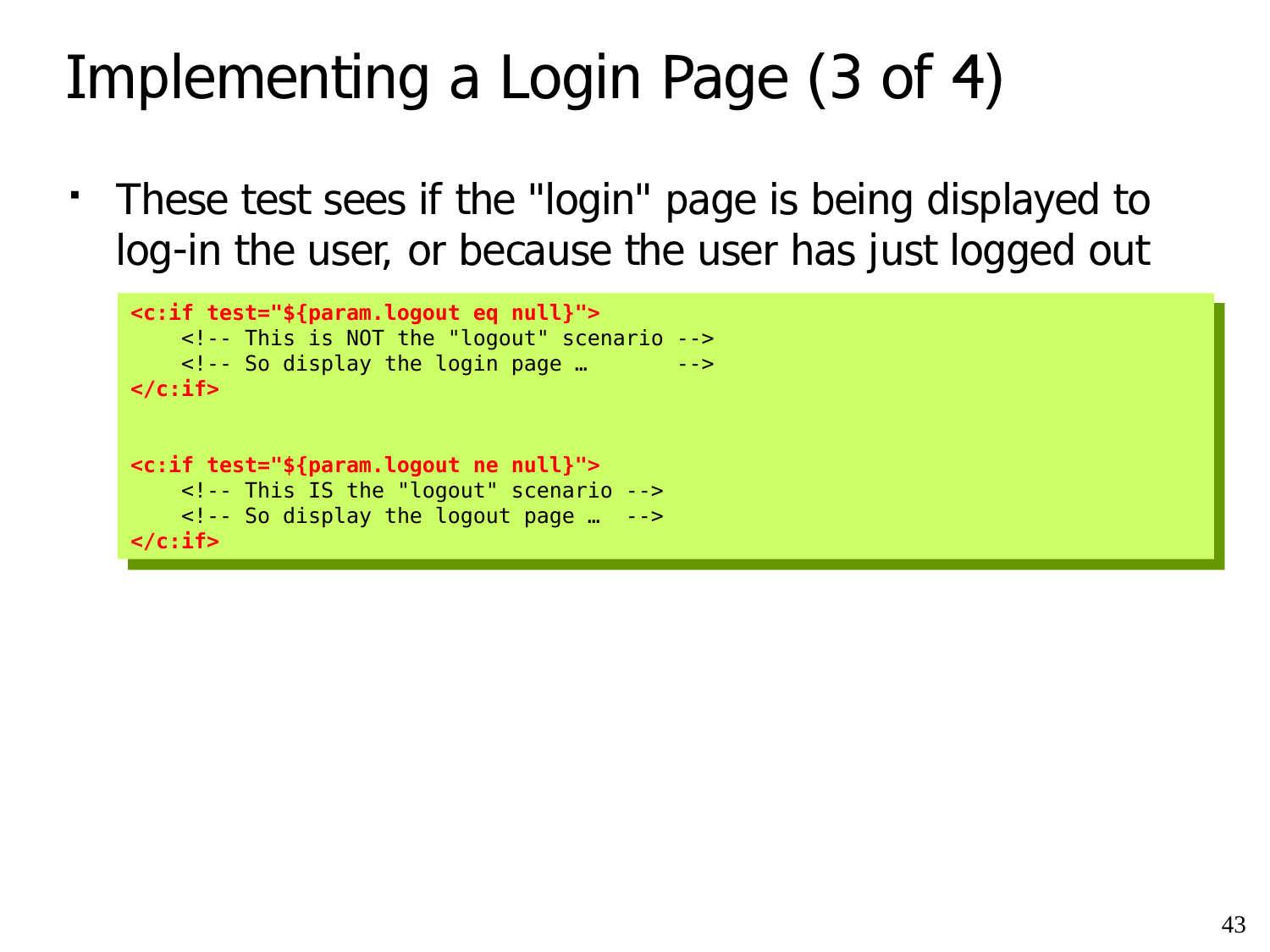

# Implementing a Login Page (3 of 4)
These test sees if the "login" page is being displayed to log-in the user, or because the user has just logged out
<c:if test="${param.logout eq null}">
    <!-- This is NOT the "logout" scenario -->
    <!-- So display the login page …       -->
</c:if>

<c:if test="${param.logout ne null}">
    <!-- This IS the "logout" scenario -->
    <!-- So display the logout page …  -->
</c:if>
43